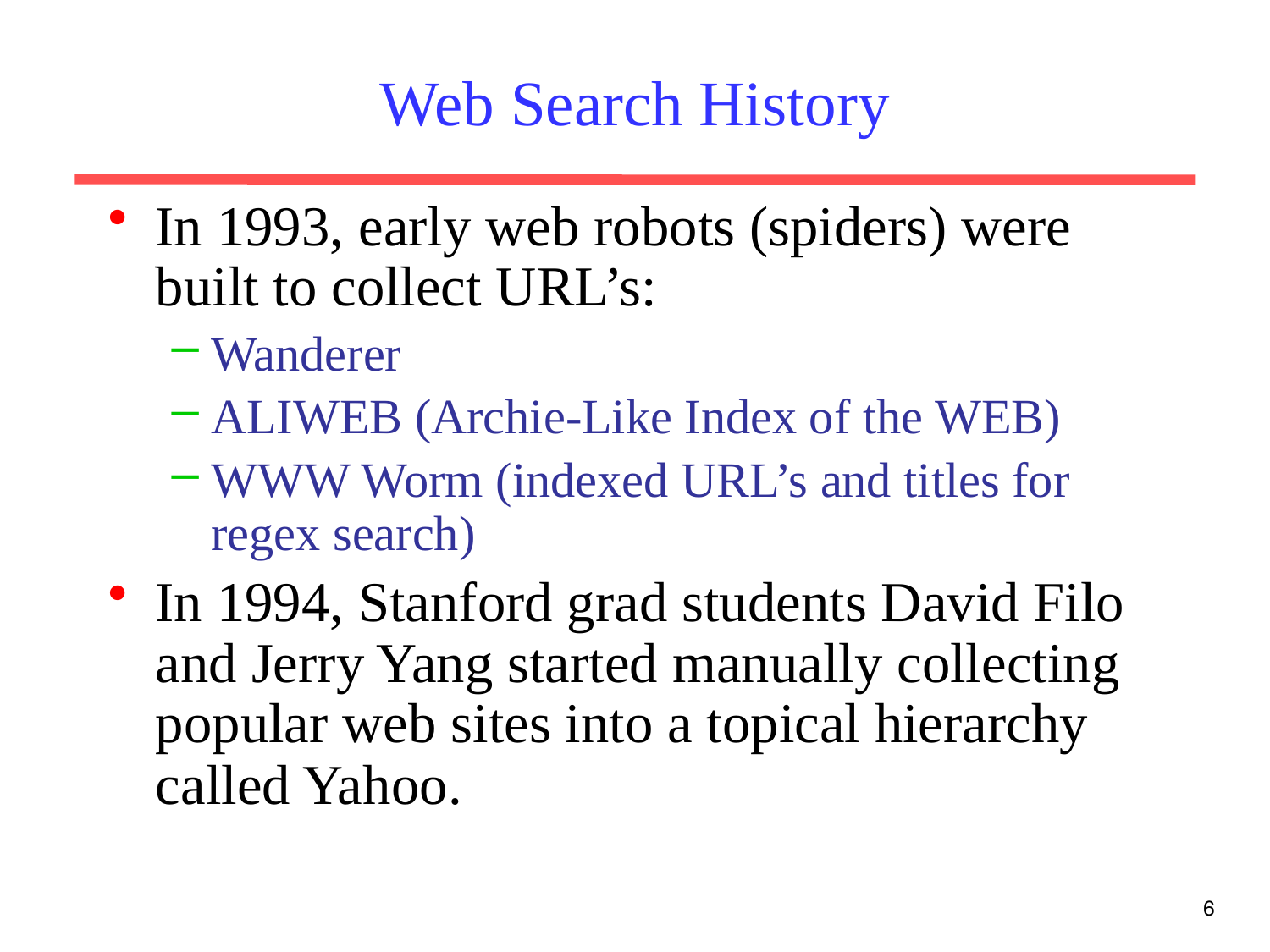

# Web Search History
In 1993, early web robots (spiders) were built to collect URL’s:
Wanderer
ALIWEB (Archie-Like Index of the WEB)
WWW Worm (indexed URL’s and titles for regex search)
In 1994, Stanford grad students David Filo and Jerry Yang started manually collecting popular web sites into a topical hierarchy called Yahoo.

6